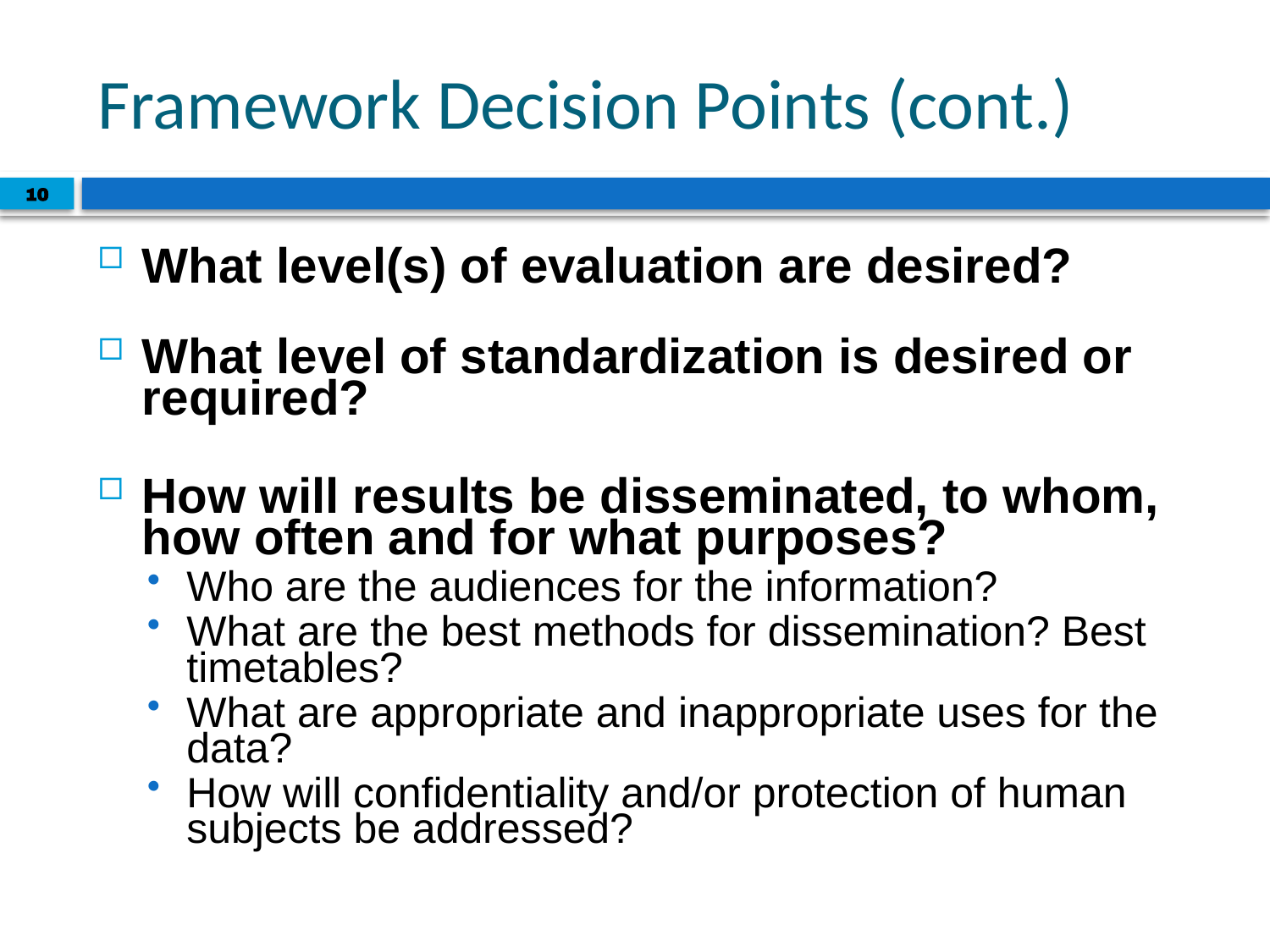

# Framework Decision Points (cont.)
10
What level(s) of evaluation are desired?

What level of standardization is desired or required?

How will results be disseminated, to whom, how often and for what purposes?
Who are the audiences for the information?
What are the best methods for dissemination? Best timetables?
What are appropriate and inappropriate uses for the data?
How will confidentiality and/or protection of human subjects be addressed?